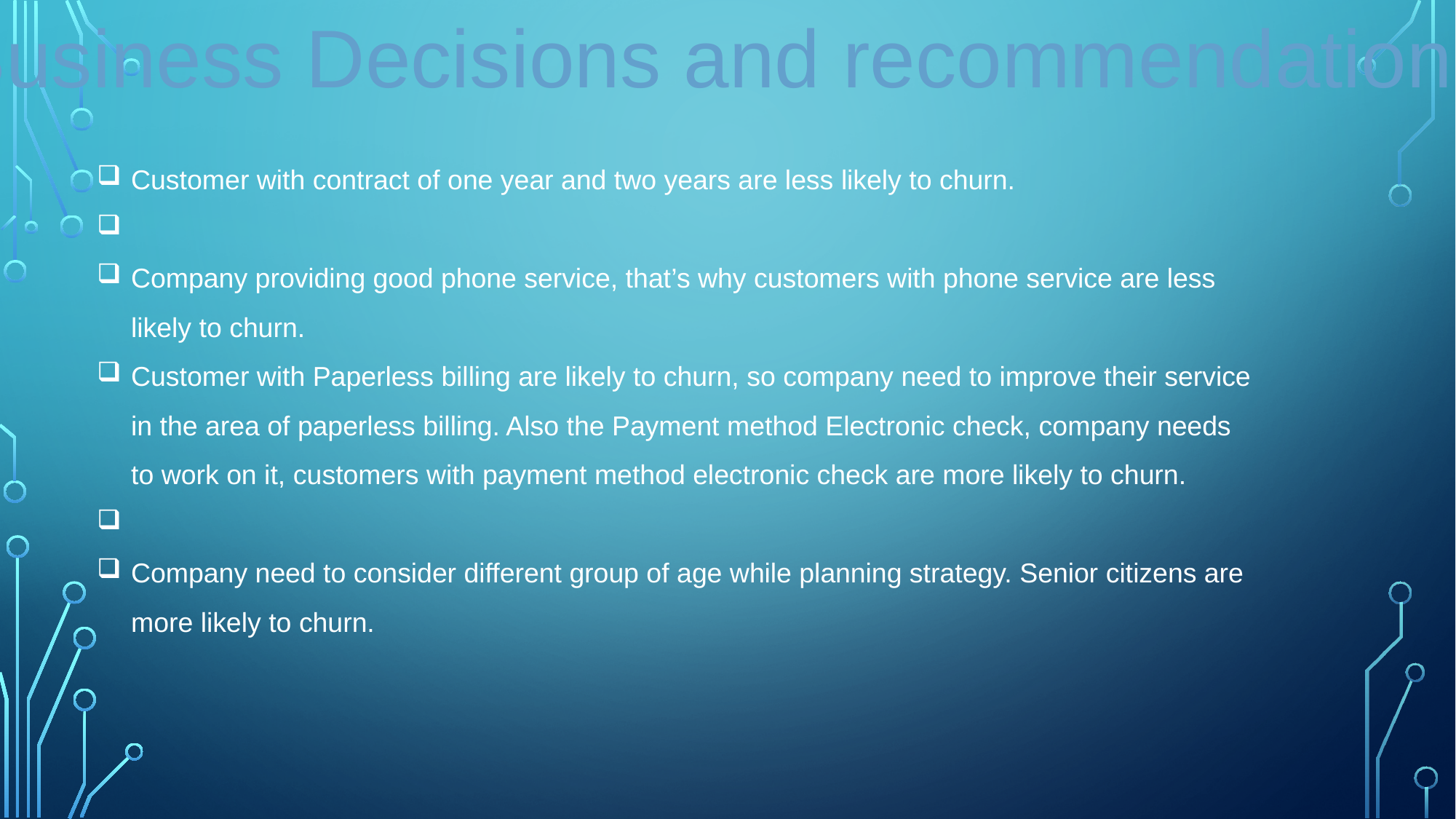

Business Decisions and recommendation
Customer with contract of one year and two years are less likely to churn.

Company providing good phone service, that’s why customers with phone service are less likely to churn.
Customer with Paperless billing are likely to churn, so company need to improve their service in the area of paperless billing. Also the Payment method Electronic check, company needs to work on it, customers with payment method electronic check are more likely to churn.

Company need to consider different group of age while planning strategy. Senior citizens are more likely to churn.